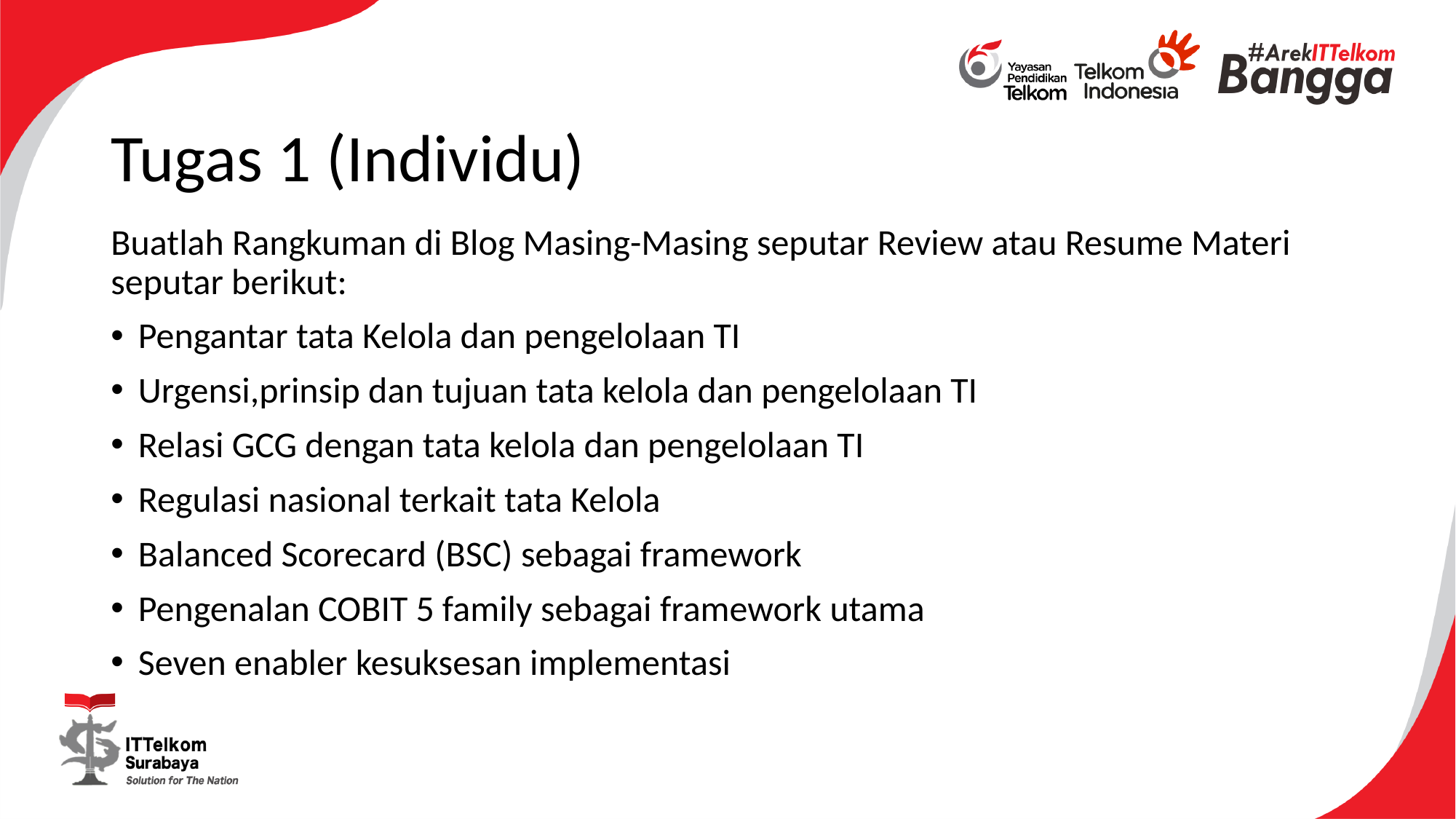

# Tugas 1 (Individu)
Buatlah Rangkuman di Blog Masing-Masing seputar Review atau Resume Materi seputar berikut:
Pengantar tata Kelola dan pengelolaan TI
Urgensi,prinsip dan tujuan tata kelola dan pengelolaan TI
Relasi GCG dengan tata kelola dan pengelolaan TI
Regulasi nasional terkait tata Kelola
Balanced Scorecard (BSC) sebagai framework
Pengenalan COBIT 5 family sebagai framework utama
Seven enabler kesuksesan implementasi